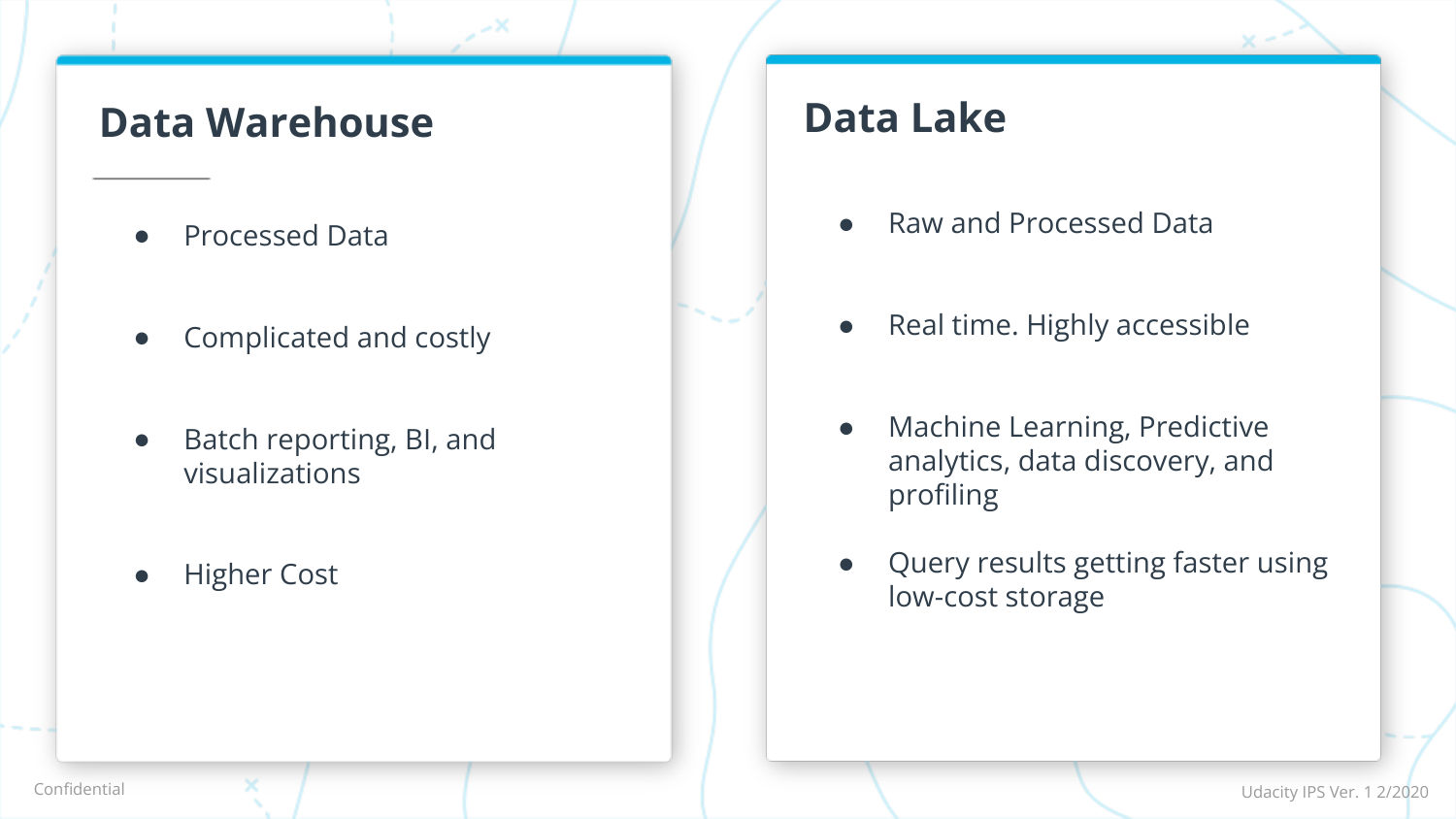

Data Lake

# Data Warehouse

Raw and Processed Data

Real time. Highly accessible

Machine Learning, Predictive analytics, data discovery, and profiling

Query results getting faster using low-cost storage

Processed Data

Complicated and costly

Batch reporting, BI, and visualizations

Higher Cost

Udacity IPS Ver. 1 2/2020